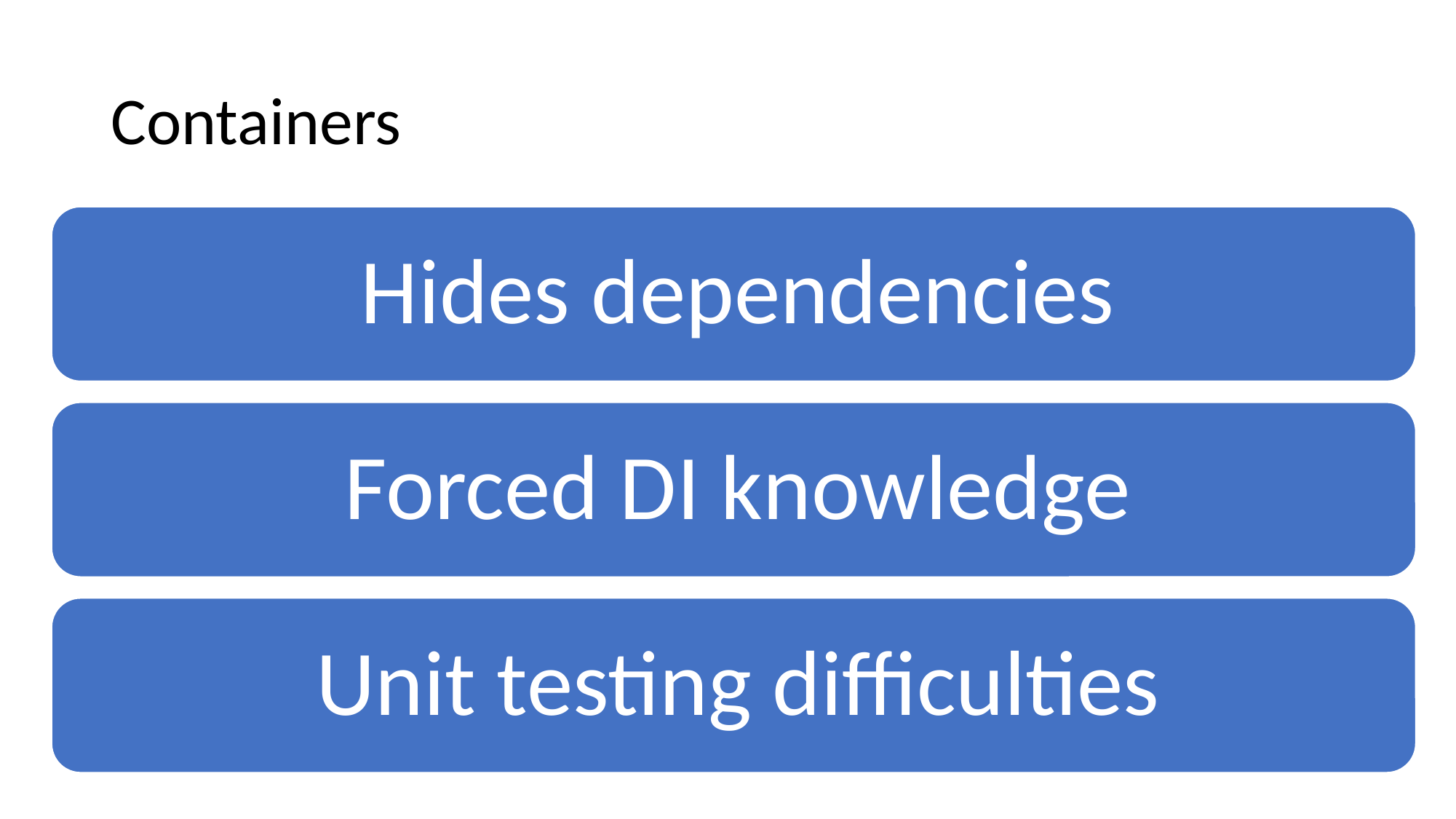

# Containers
Hides dependencies
Forced DI knowledge
Unit testing difficulties